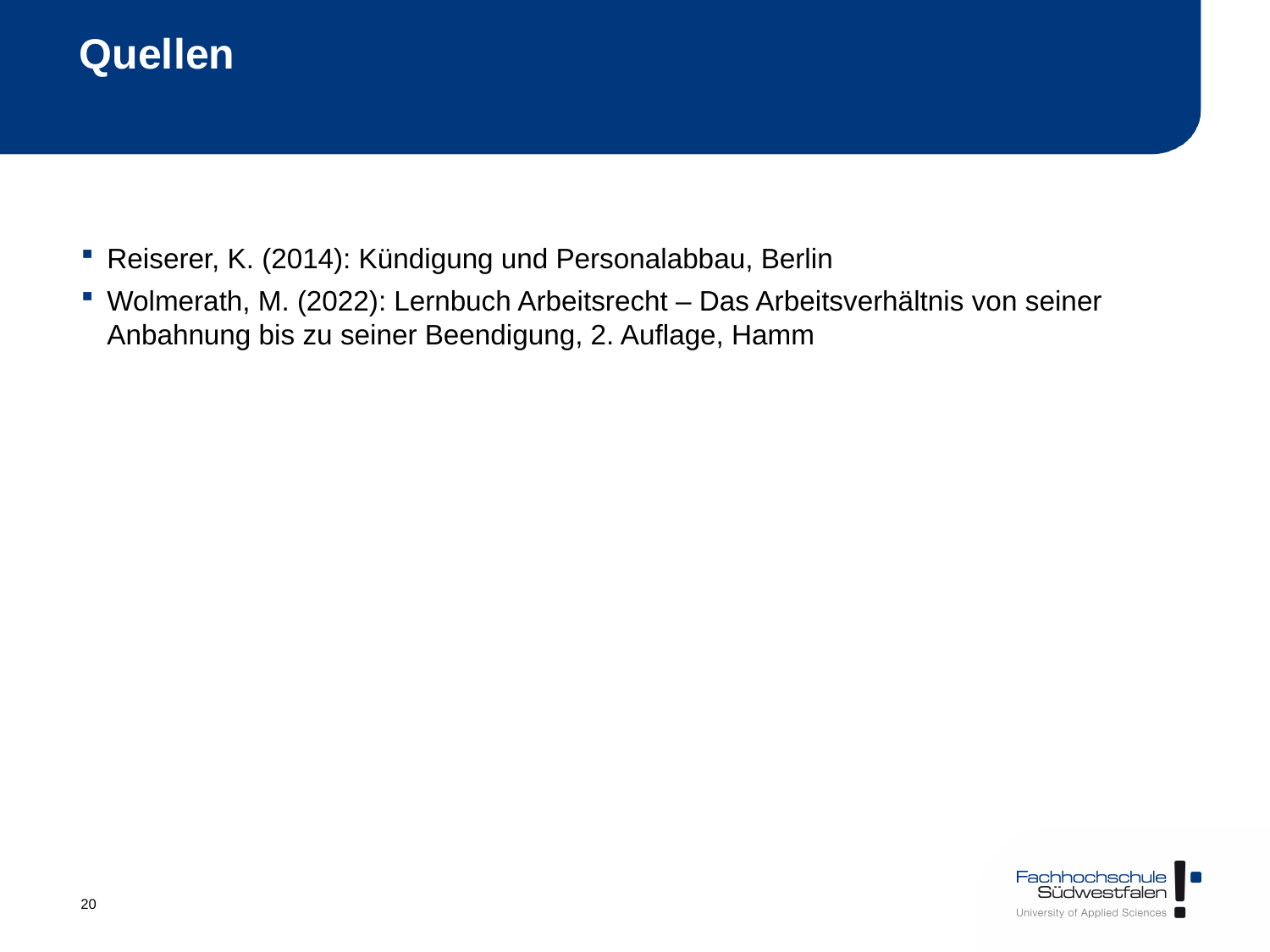

# Quellen

Reiserer, K. (2014): Kündigung und Personalabbau, Berlin
Wolmerath, M. (2022): Lernbuch Arbeitsrecht – Das Arbeitsverhältnis von seiner Anbahnung bis zu seiner Beendigung, 2. Auflage, Hamm